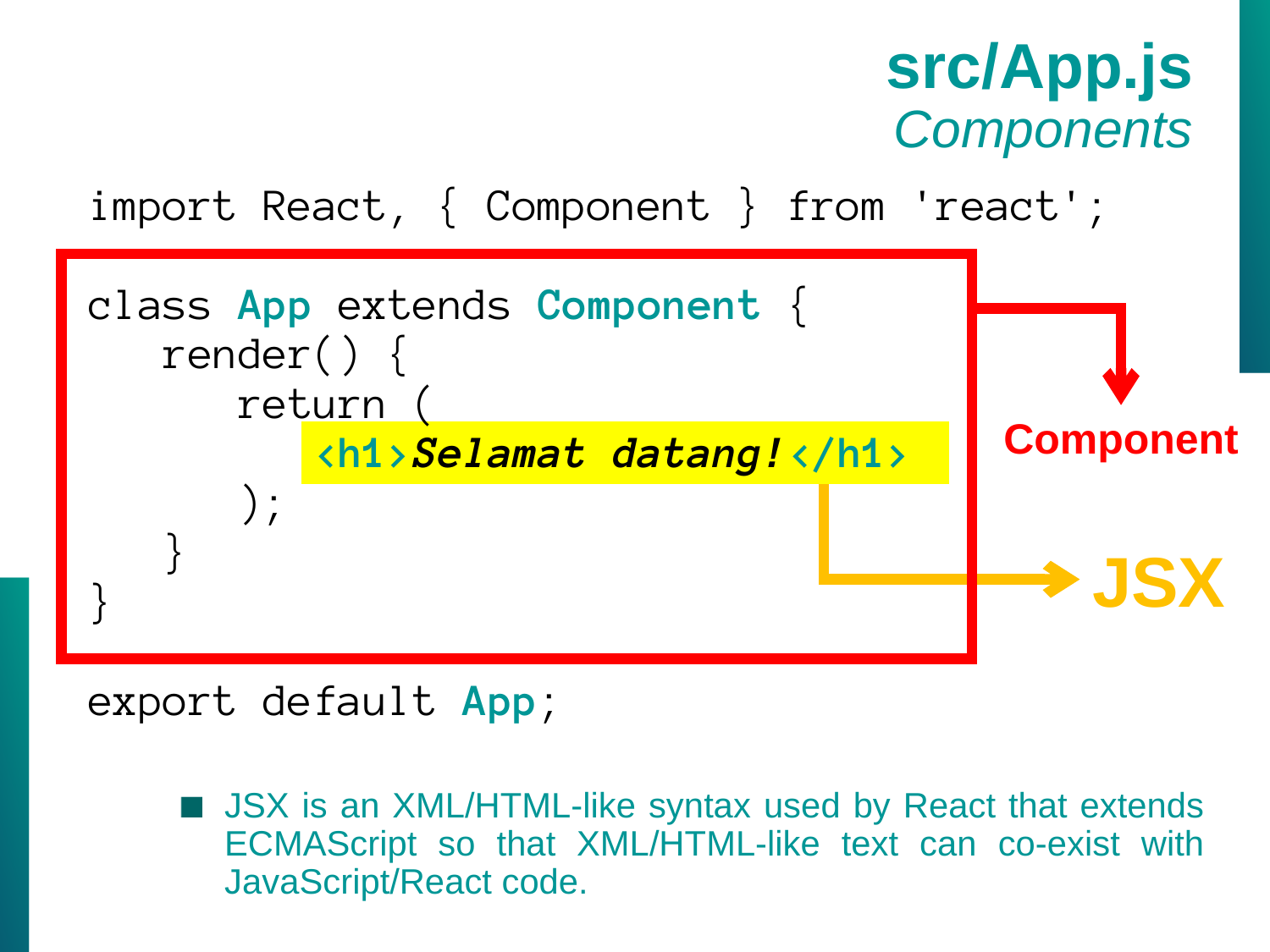

src/App.js
Components
import React, { Component } from 'react';
class App extends Component {
   render() {
      return (
         <h1>Selamat datang!</h1>
      );
   }
}
export default App;

Component

JSX
JSX is an XML/HTML-like syntax used by React that extends ECMAScript so that XML/HTML-like text can co-exist with JavaScript/React code.